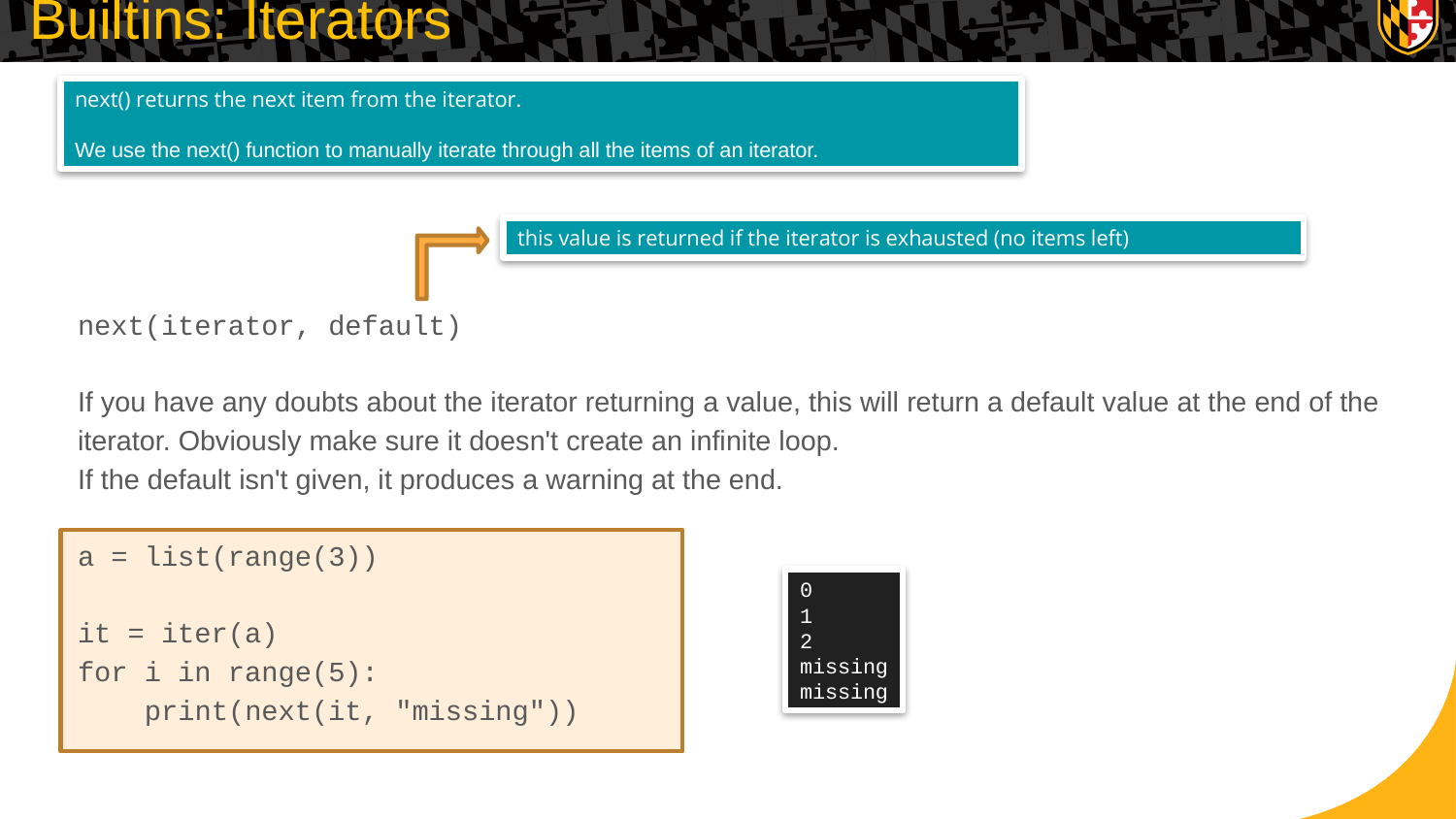

# Builtins: Iterators
next() returns the next item from the iterator.

We use the next() function to manually iterate through all the items of an iterator.
this value is returned if the iterator is exhausted (no items left)

next(iterator, default)

If you have any doubts about the iterator returning a value, this will return a default value at the end of the iterator. Obviously make sure it doesn't create an infinite loop.
If the default isn't given, it produces a warning at the end.

a = list(range(3))

it = iter(a)
for i in range(5):
    print(next(it, "missing"))

0
1
2
missing
missing